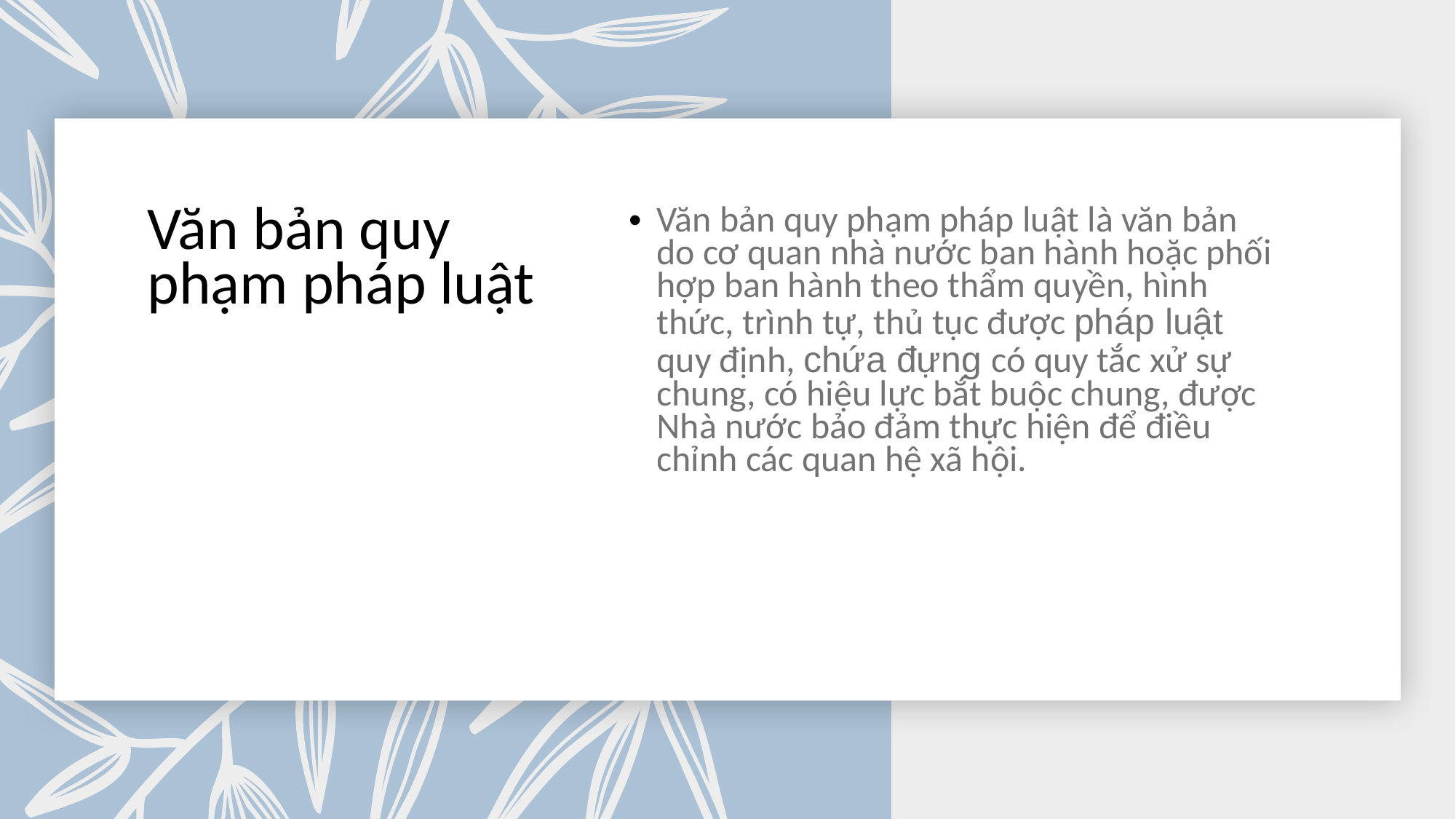

# Văn bản quy phạm pháp luật
Văn bản quy phạm pháp luật là văn bản do cơ quan nhà nước ban hành hoặc phối hợp ban hành theo thẩm quyền, hình thức, trình tự, thủ tục được pháp luật quy định, chứa đựng có quy tắc xử sự chung, có hiệu lực bắt buộc chung, được Nhà nước bảo đảm thực hiện để điều chỉnh các quan hệ xã hội.